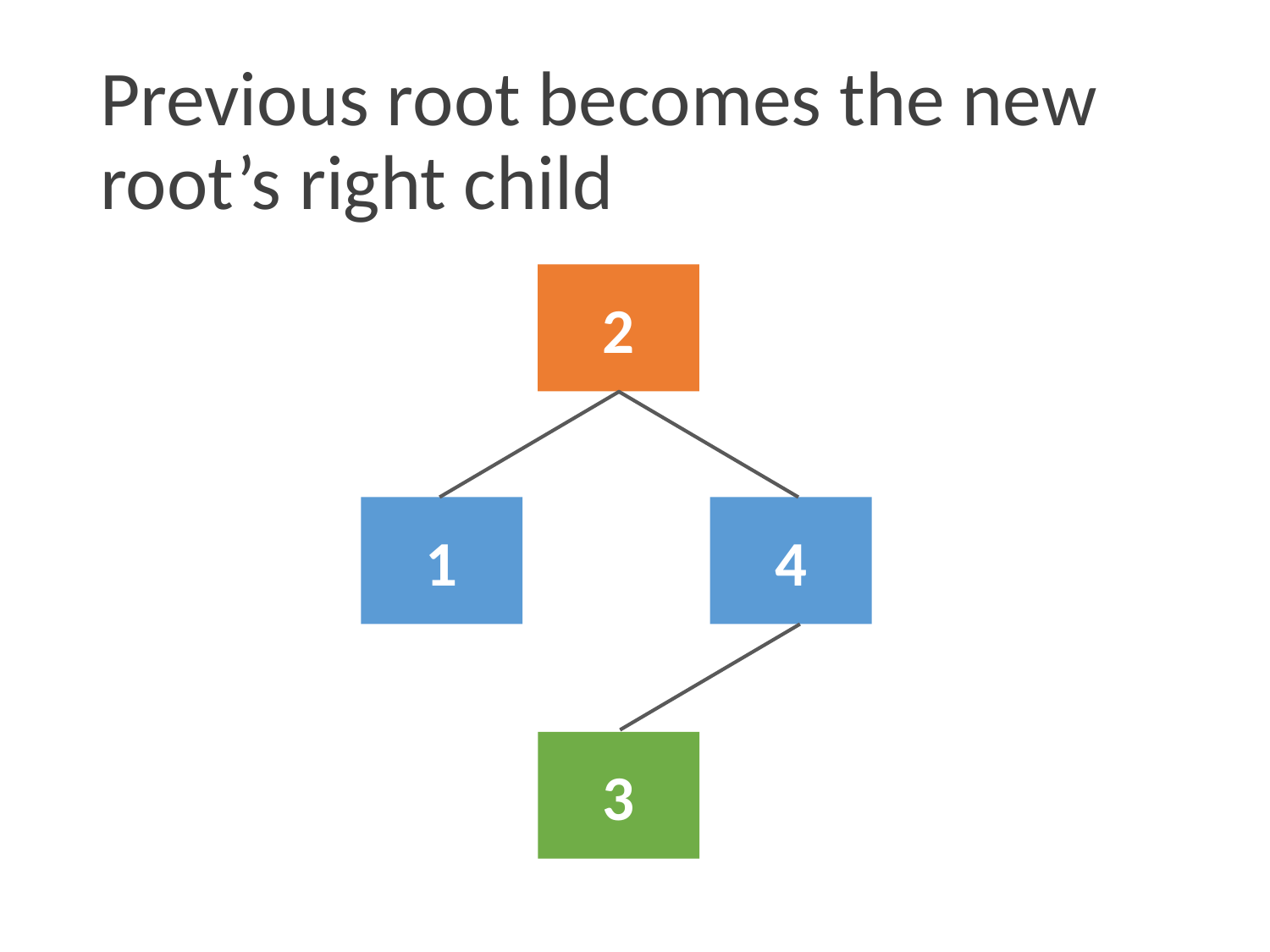

# Previous root becomes the new root’s right child
2
1
4
3